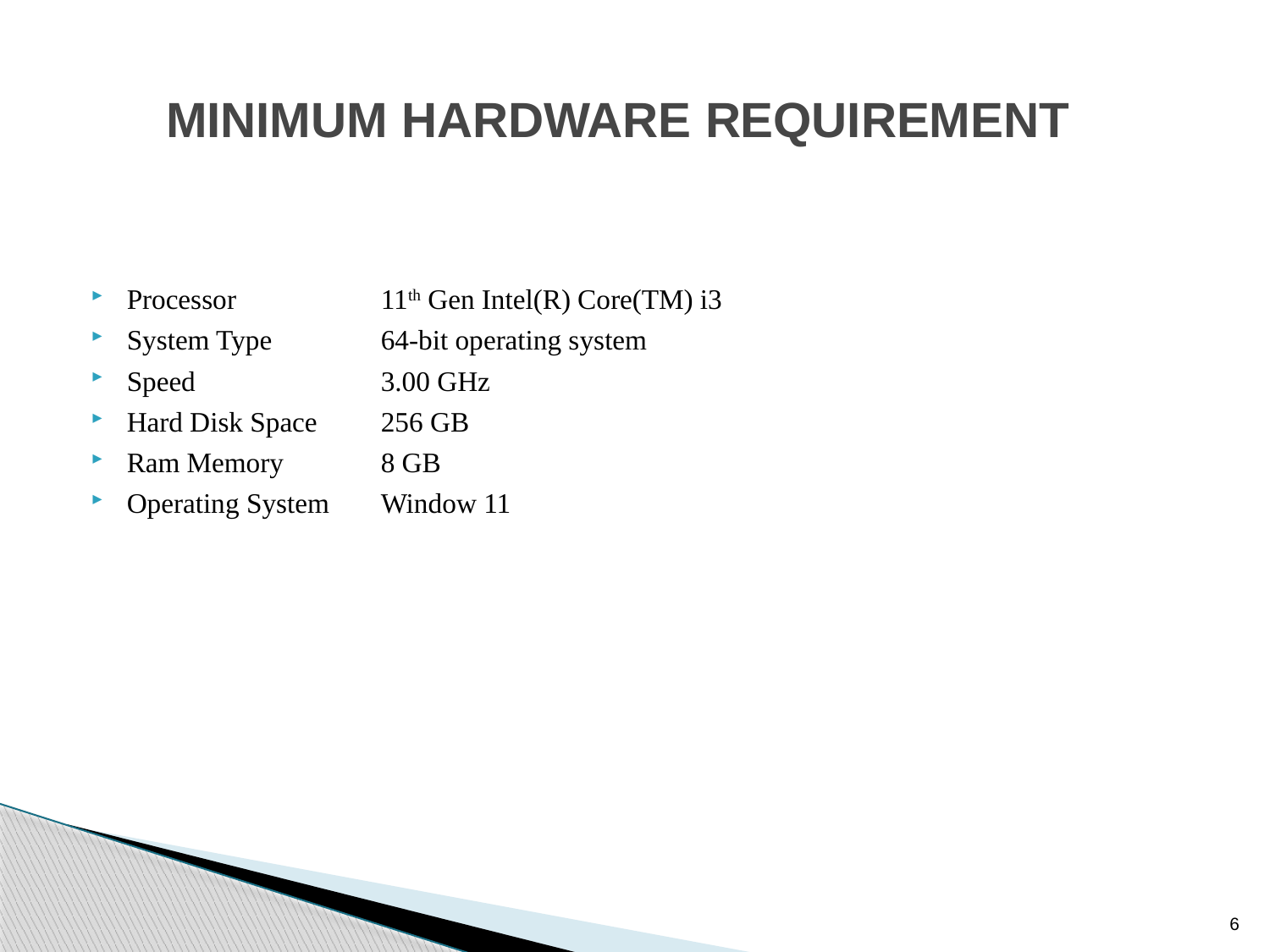

# MINIMUM HARDWARE REQUIREMENT
Processor	        	11th Gen Intel(R) Core(TM) i3
System Type          	64-bit operating system
Speed                     	3.00 GHz
Hard Disk Space      	256 GB
Ram Memory           	8 GB
Operating System    	Window 11
6